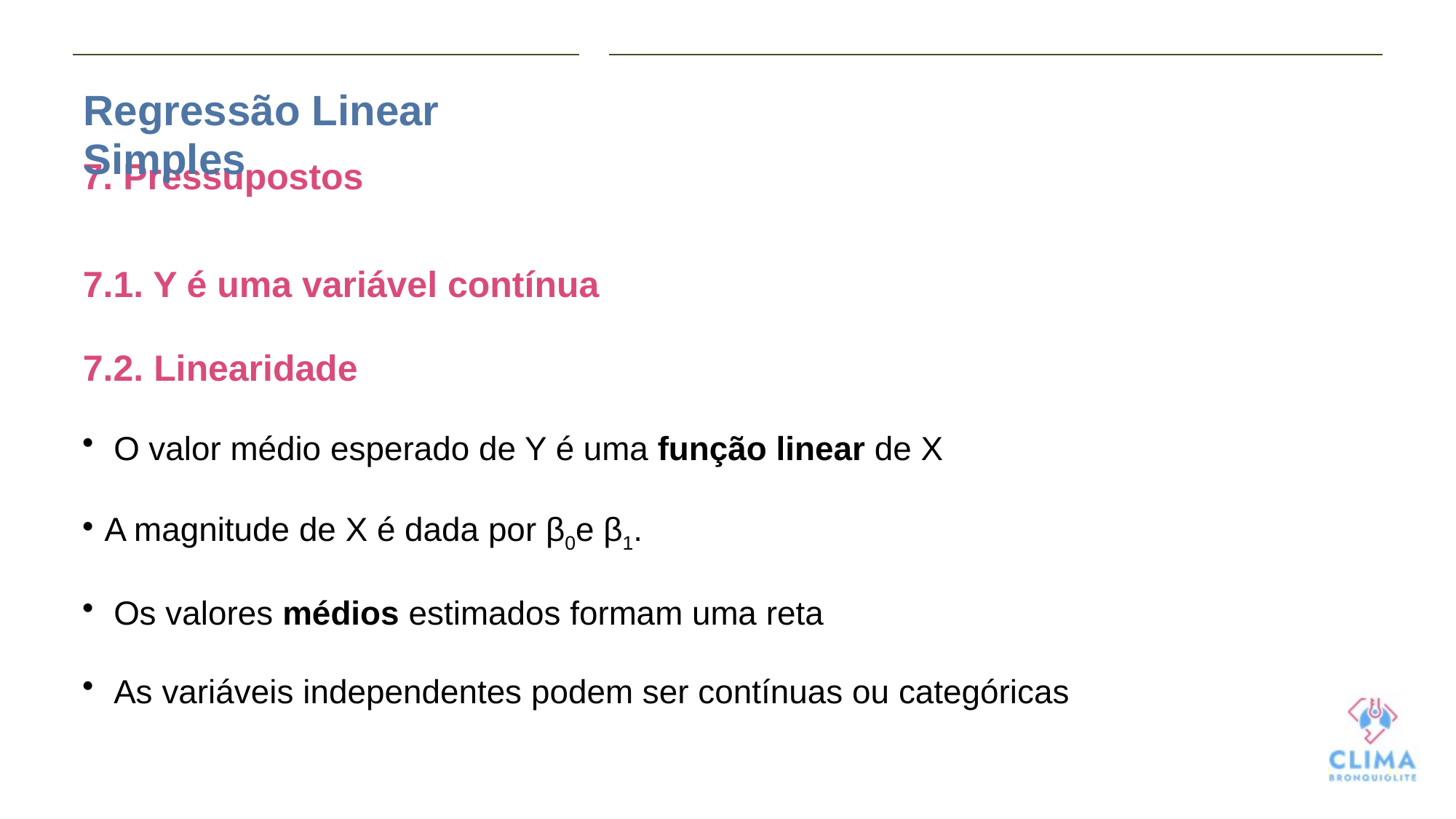

Regressão Linear Simples
7. Pressupostos
7.1. Y é uma variável contínua
7.2. Linearidade
 O valor médio esperado de Y é uma função linear de X
A magnitude de X é dada por β0e β1.
 Os valores médios estimados formam uma reta
 As variáveis independentes podem ser contínuas ou categóricas